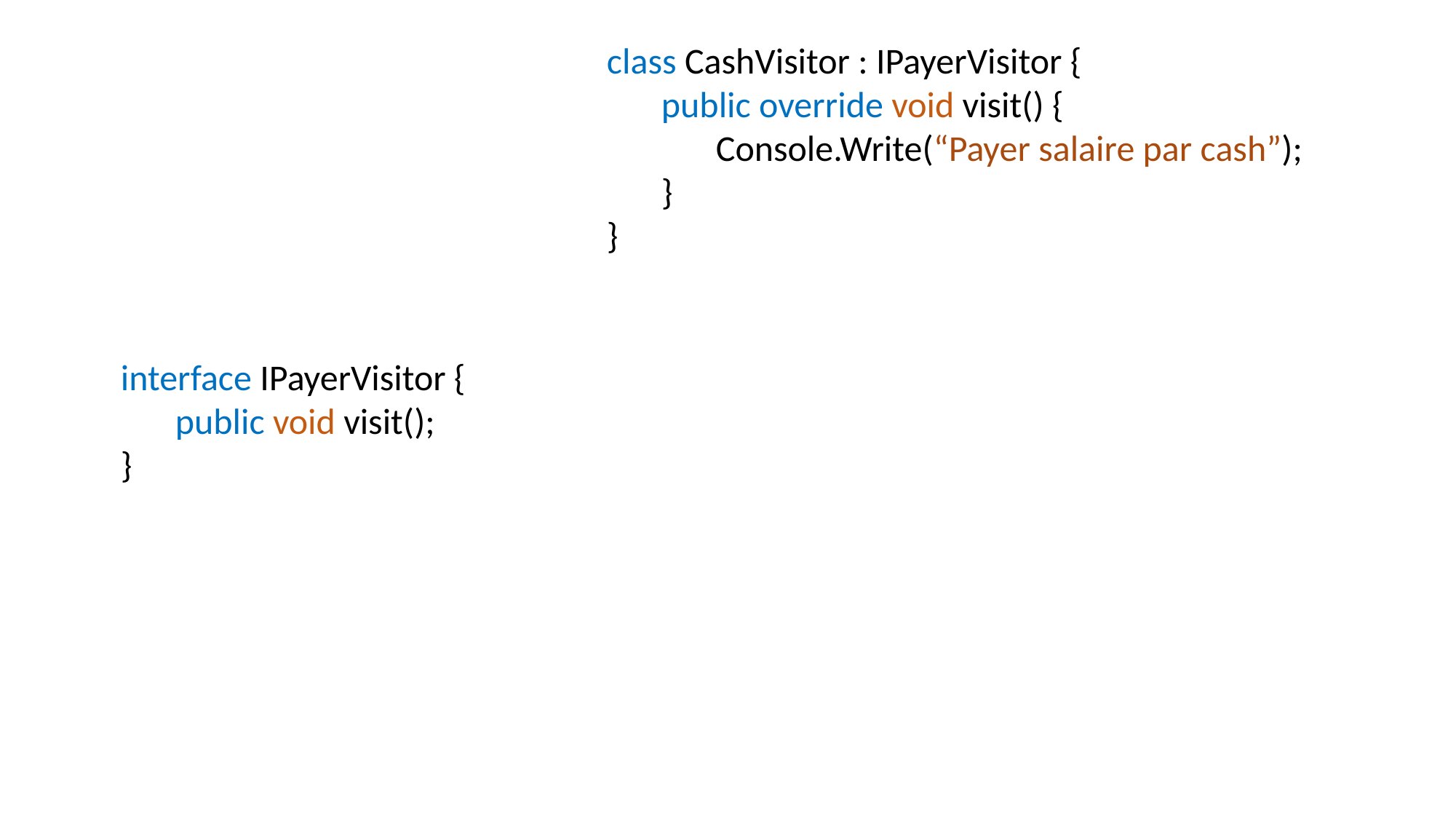

class CashVisitor : IPayerVisitor {
public override void visit() {
Console.Write(“Payer salaire par cash”);
}
}

interface IPayerVisitor {
public void visit();
}